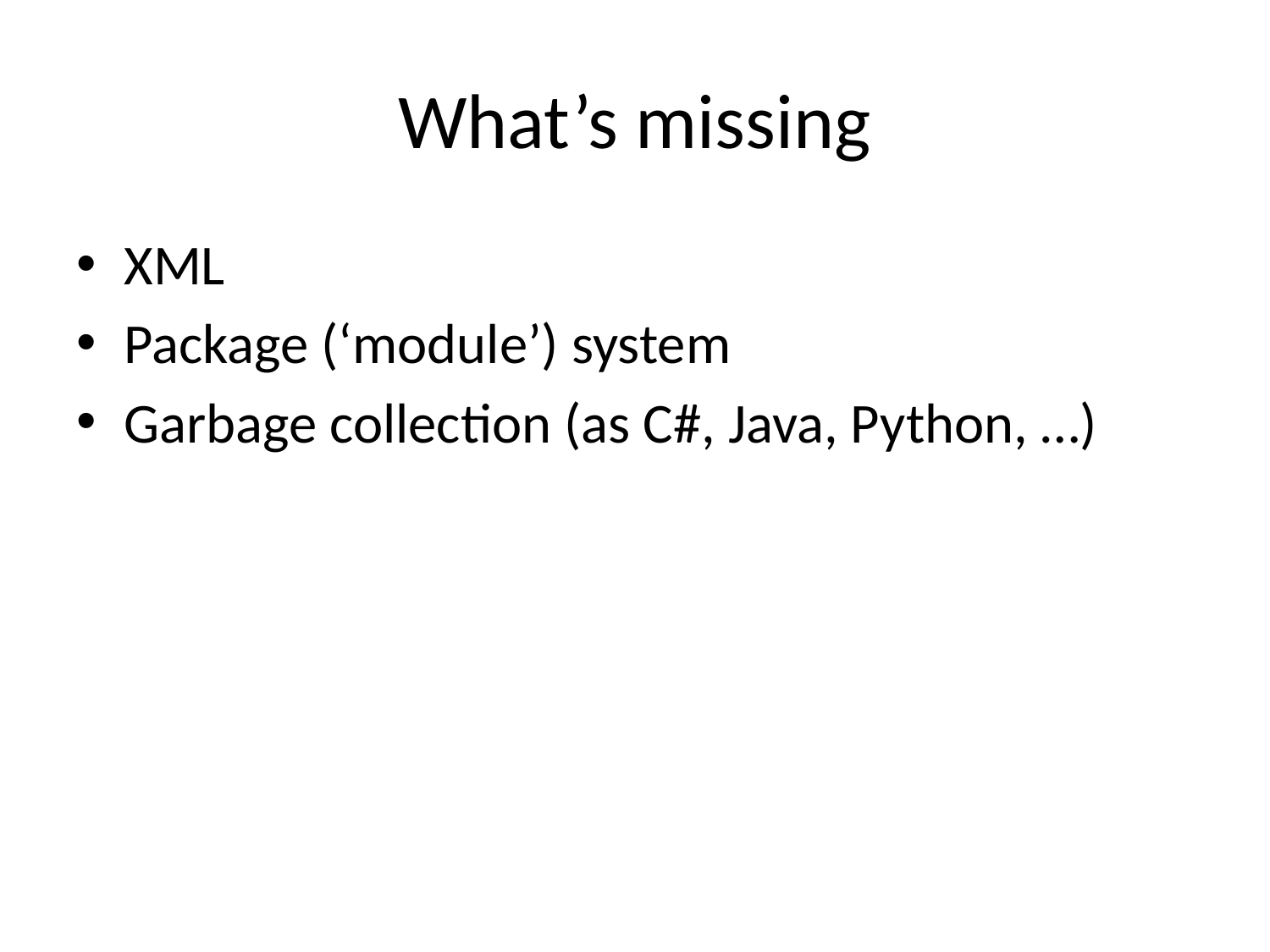

# What’s missing
XML
Package (‘module’) system
Garbage collection (as C#, Java, Python, …)